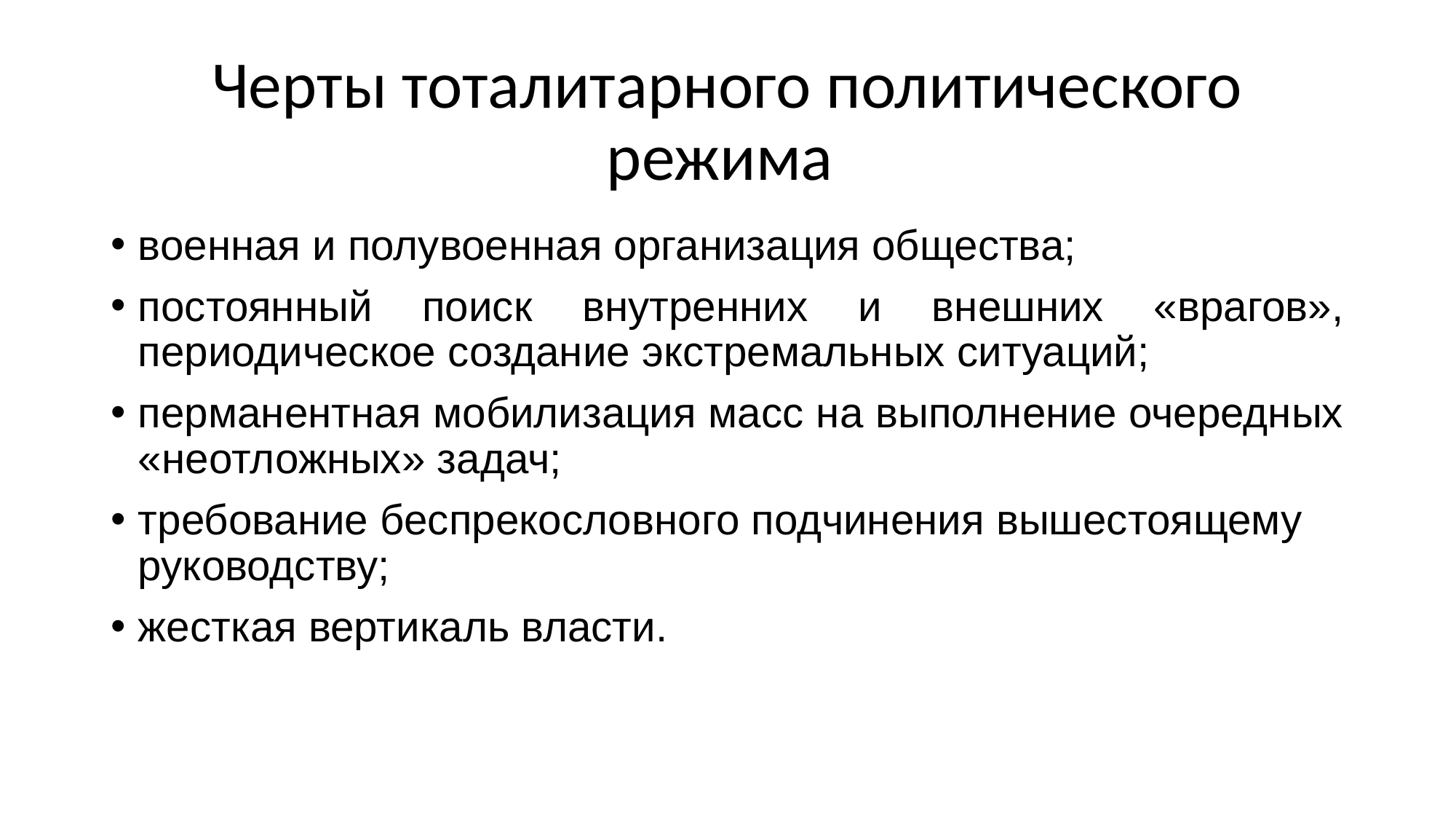

# Черты тоталитарного политического режима
военная и полувоенная организация общества;
постоянный поиск внутренних и внешних «врагов», периодическое создание экстремальных ситуаций;
перманентная мобилизация масс на выполнение очередных «неотложных» задач;
требование беспрекословного подчинения вышестоящему руководству;
жесткая вертикаль власти.